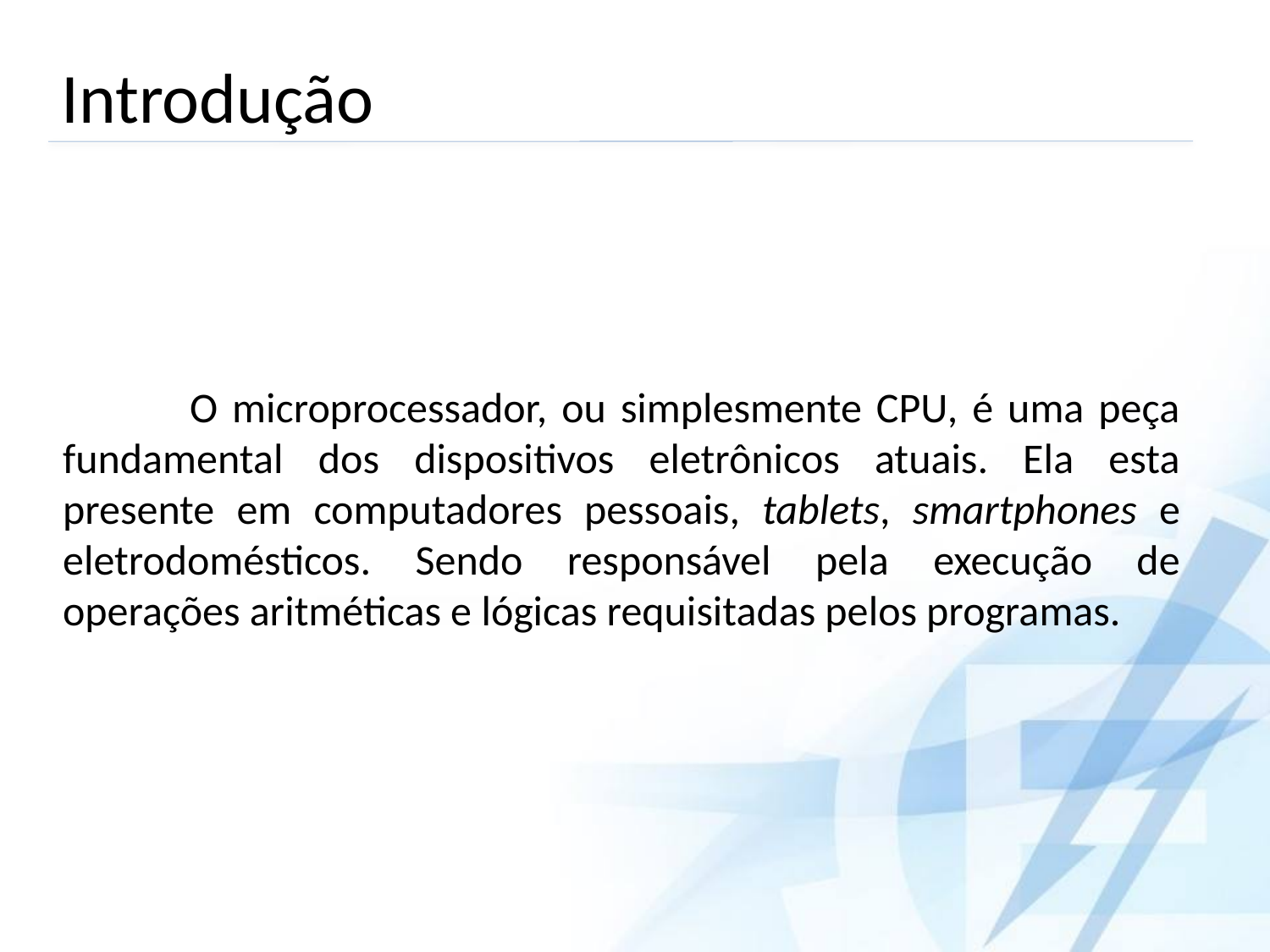

Introdução
	O microprocessador, ou simplesmente CPU, é uma peça fundamental dos dispositivos eletrônicos atuais. Ela esta presente em computadores pessoais, tablets, smartphones e eletrodomésticos. Sendo responsável pela execução de operações aritméticas e lógicas requisitadas pelos programas.